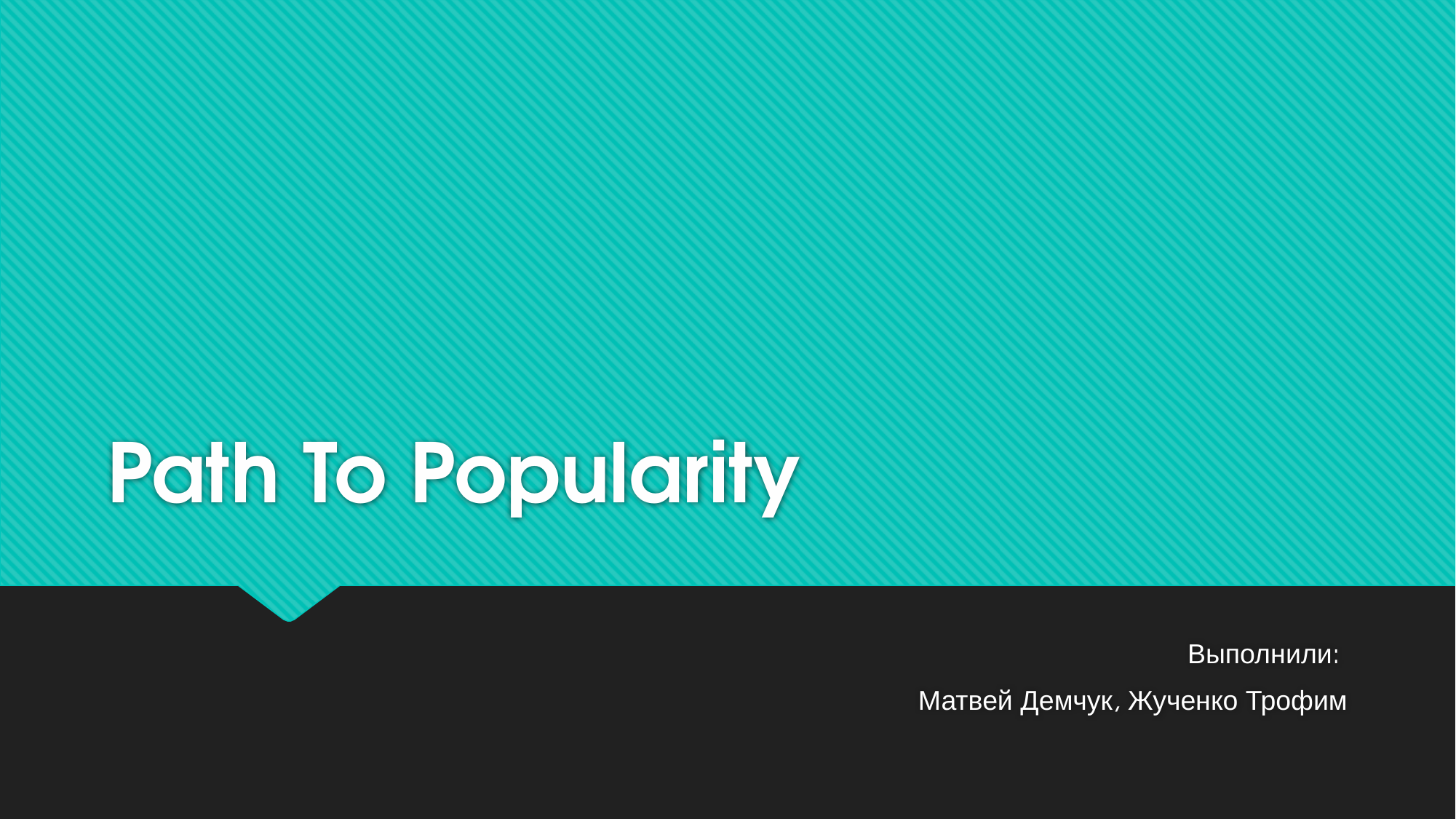

# Path To Popularity
Выполнили:
Матвей Демчук, Жученко Трофим